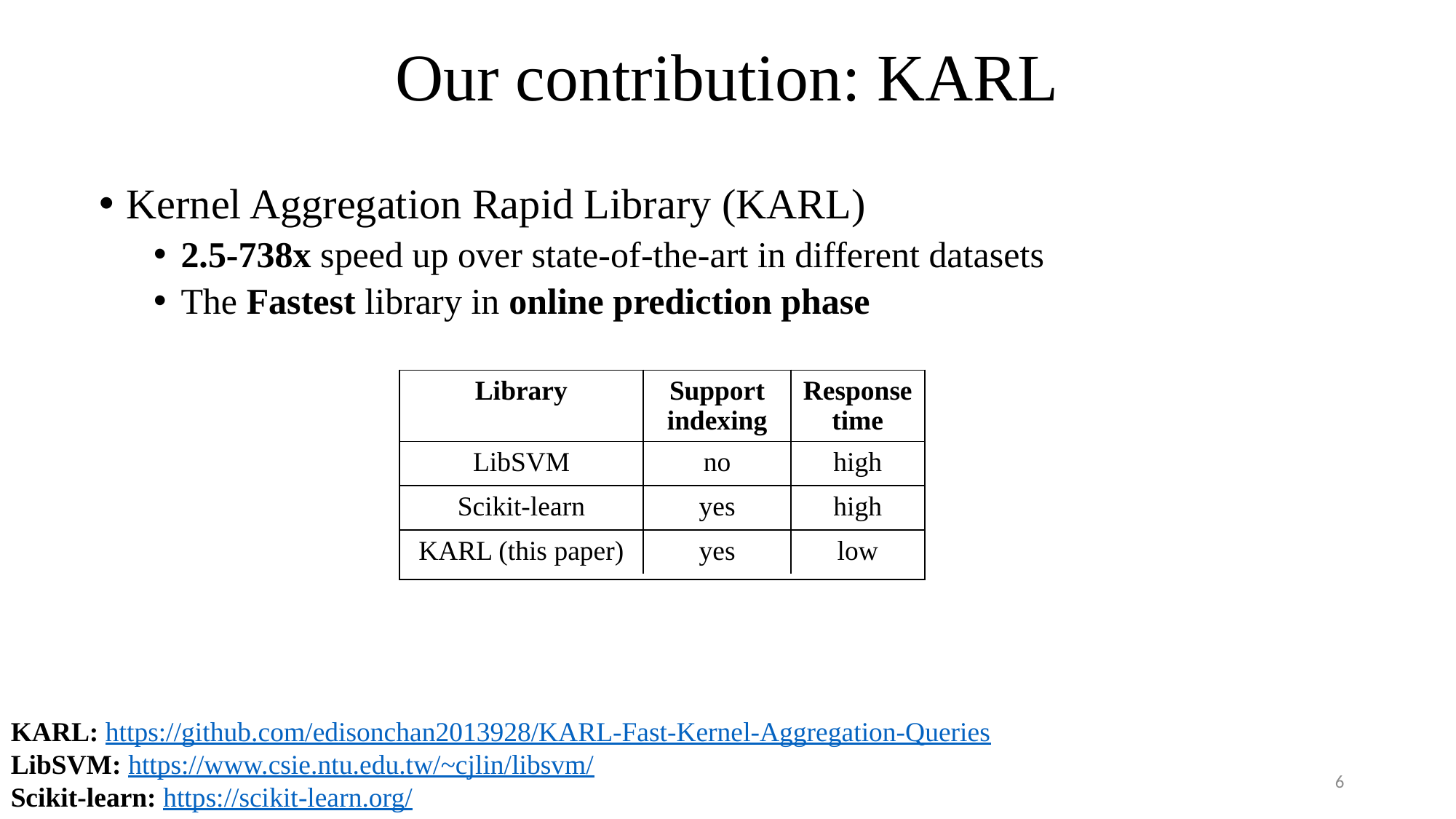

# Our contribution: KARL
Kernel Aggregation Rapid Library (KARL)
2.5-738x speed up over state-of-the-art in different datasets
The Fastest library in online prediction phase
| Library | Support indexing | Response time |
| --- | --- | --- |
| LibSVM | no | high |
| Scikit-learn | yes | high |
| KARL (this paper) | yes | low |
|  |
| --- |
KARL: https://github.com/edisonchan2013928/KARL-Fast-Kernel-Aggregation-Queries
LibSVM: https://www.csie.ntu.edu.tw/~cjlin/libsvm/
Scikit-learn: https://scikit-learn.org/
6